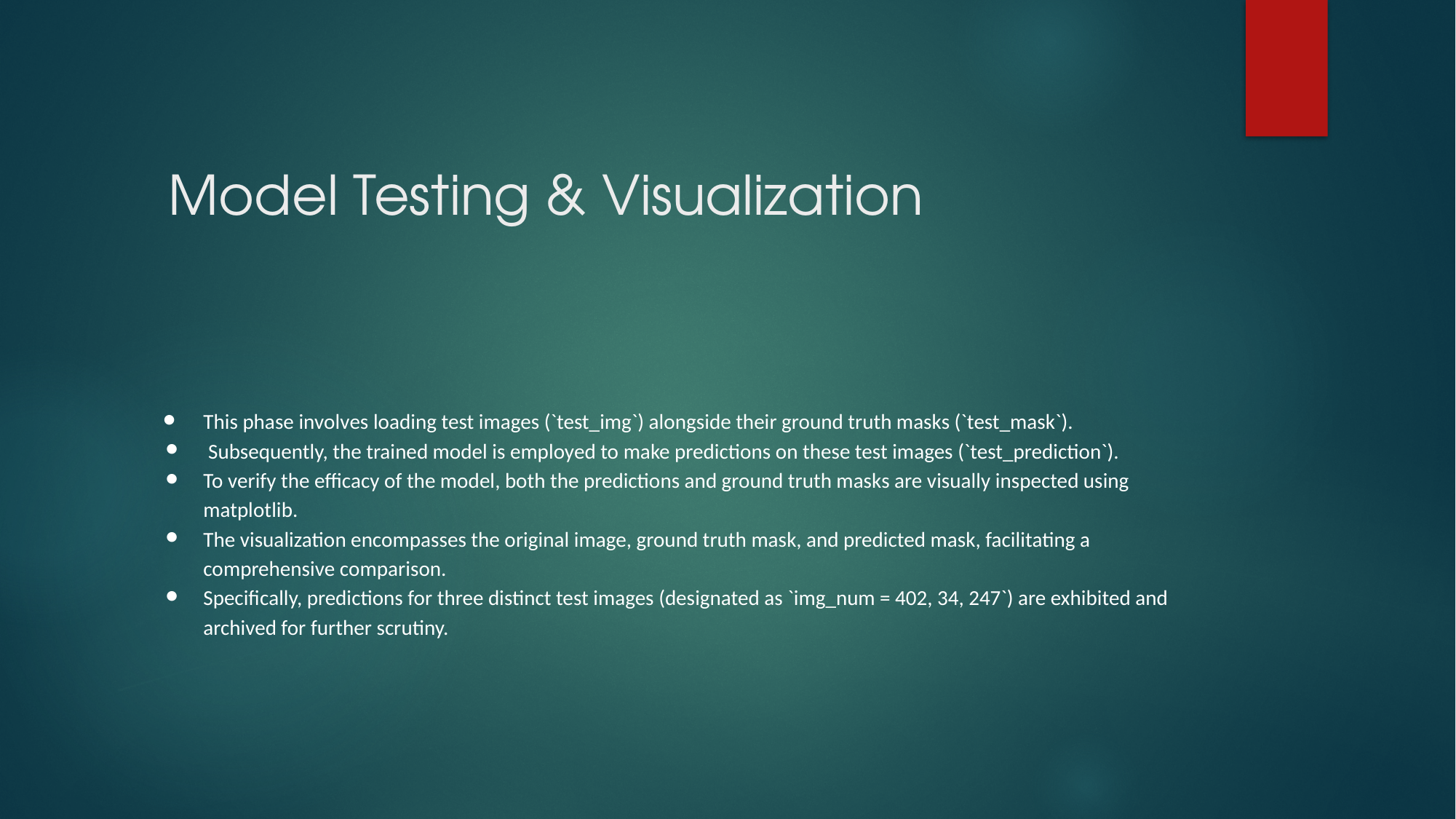

# Model Testing & Visualization
This phase involves loading test images (`test_img`) alongside their ground truth masks (`test_mask`).
 Subsequently, the trained model is employed to make predictions on these test images (`test_prediction`).
To verify the efficacy of the model, both the predictions and ground truth masks are visually inspected using matplotlib.
The visualization encompasses the original image, ground truth mask, and predicted mask, facilitating a comprehensive comparison.
Specifically, predictions for three distinct test images (designated as `img_num = 402, 34, 247`) are exhibited and archived for further scrutiny.